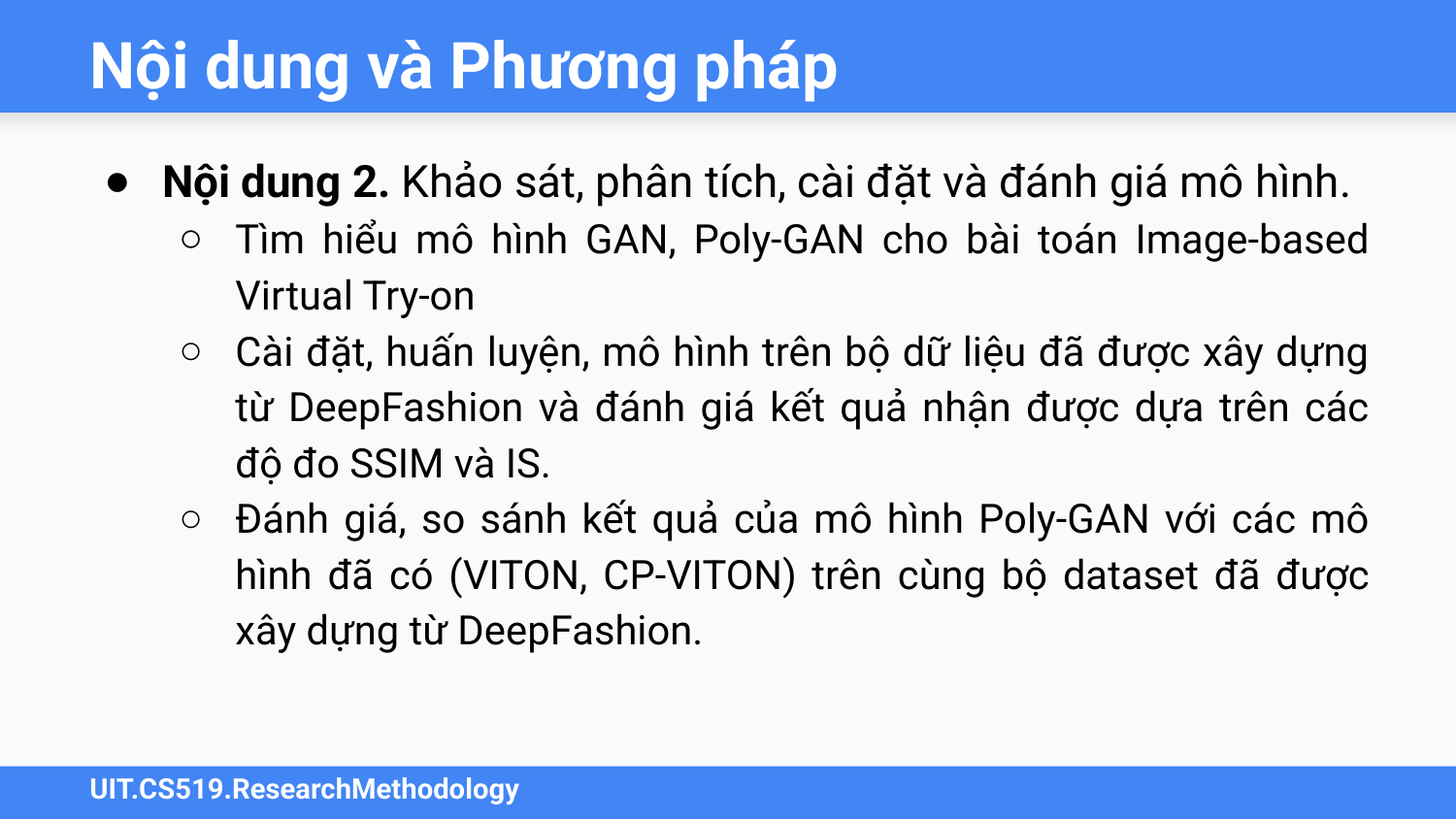

# Nội dung và Phương pháp
Nội dung 2. Khảo sát, phân tích, cài đặt và đánh giá mô hình.
Tìm hiểu mô hình GAN, Poly-GAN cho bài toán Image-based Virtual Try-on
Cài đặt, huấn luyện, mô hình trên bộ dữ liệu đã được xây dựng từ DeepFashion và đánh giá kết quả nhận được dựa trên các độ đo SSIM và IS.
Đánh giá, so sánh kết quả của mô hình Poly-GAN với các mô hình đã có (VITON, CP-VITON) trên cùng bộ dataset đã được xây dựng từ DeepFashion.